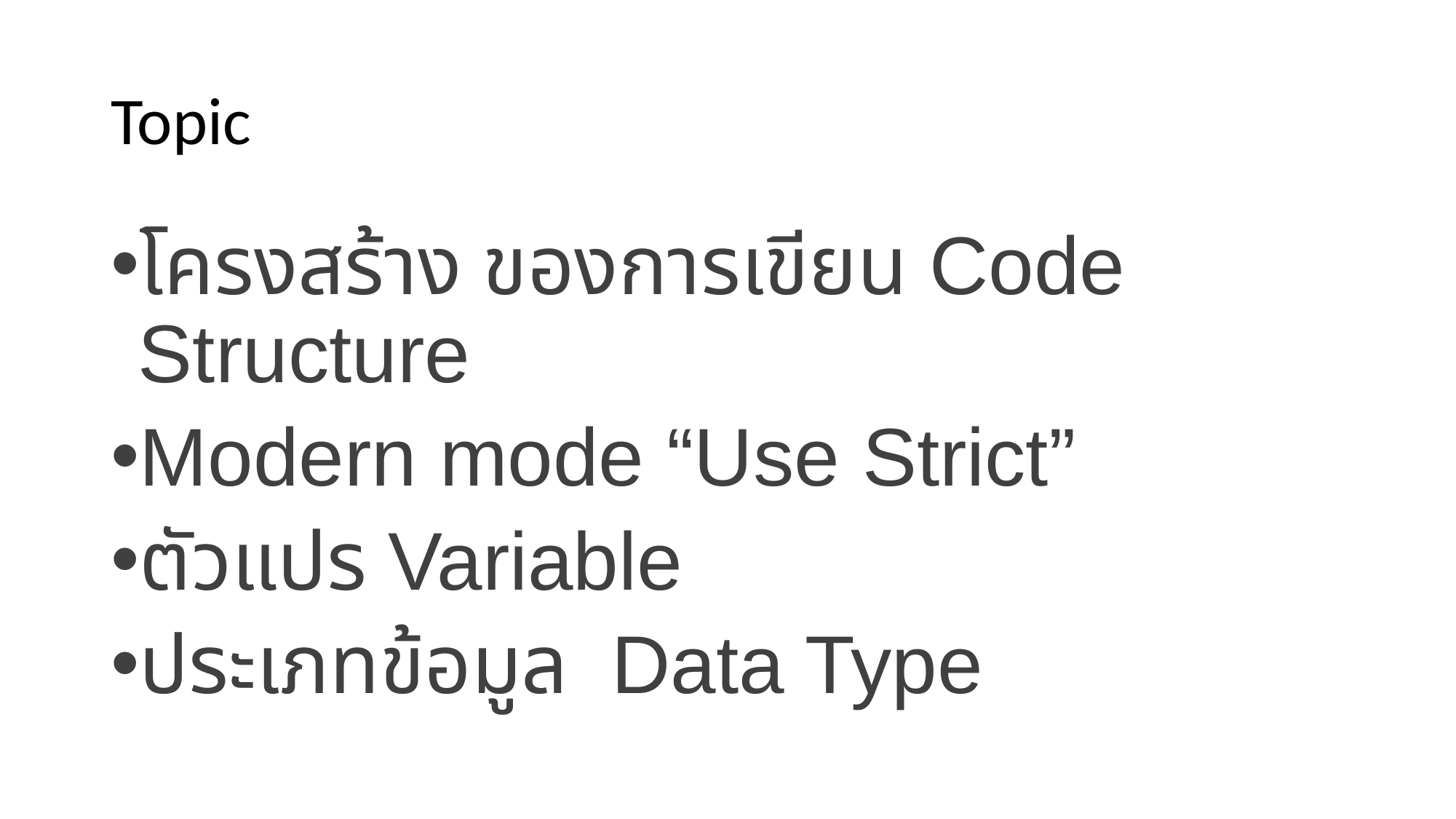

# Topic
โครงสร้าง ของการเขียน Code Structure
Modern mode “Use Strict”
ตัวแปร Variable
ประเภทข้อมูล  Data Type